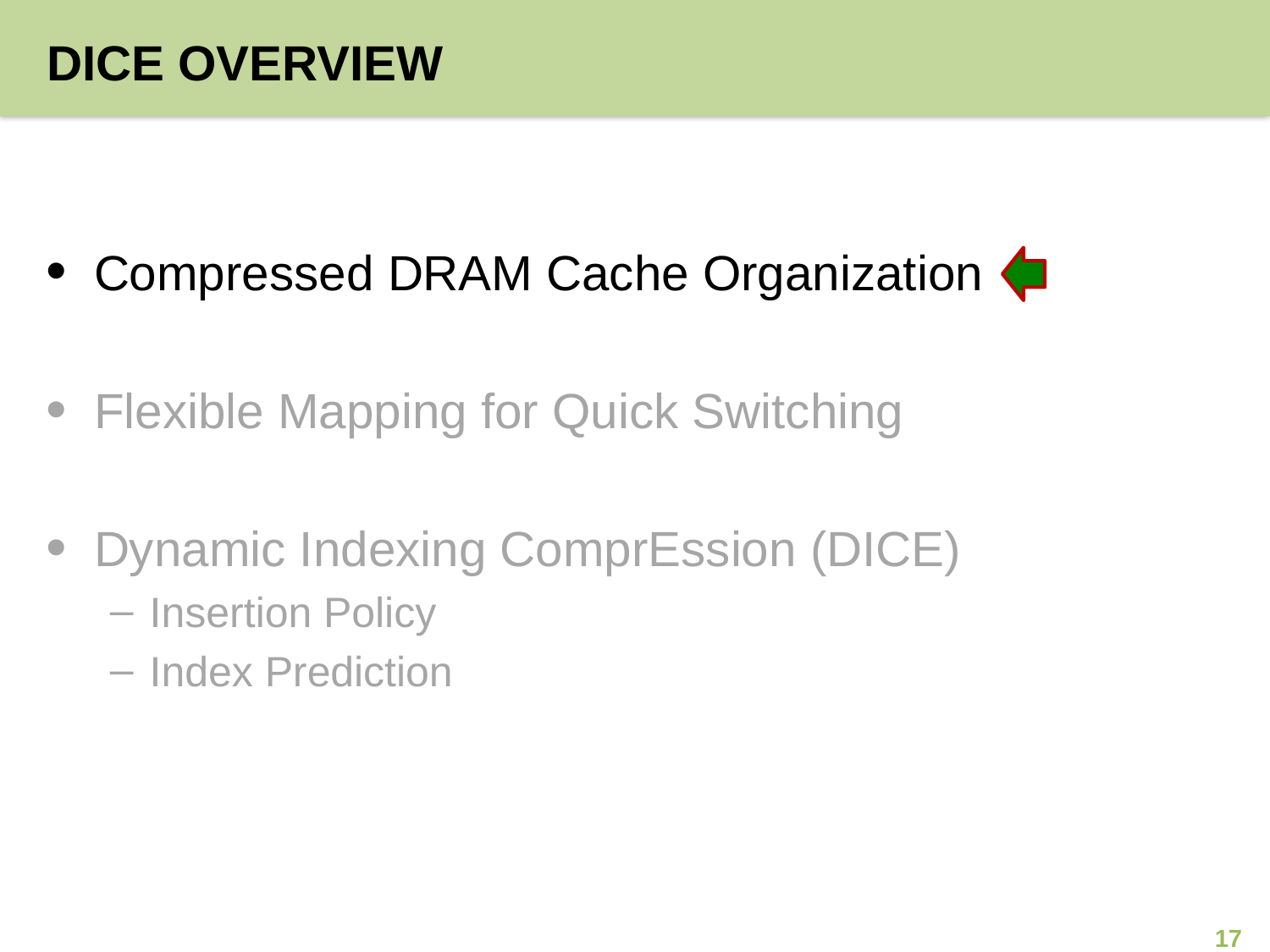

# DICE OVERVIEW

Compressed DRAM Cache Organization

Flexible Mapping for Quick Switching

Dynamic Indexing ComprEssion (DICE)
Insertion Policy
Index Prediction

17